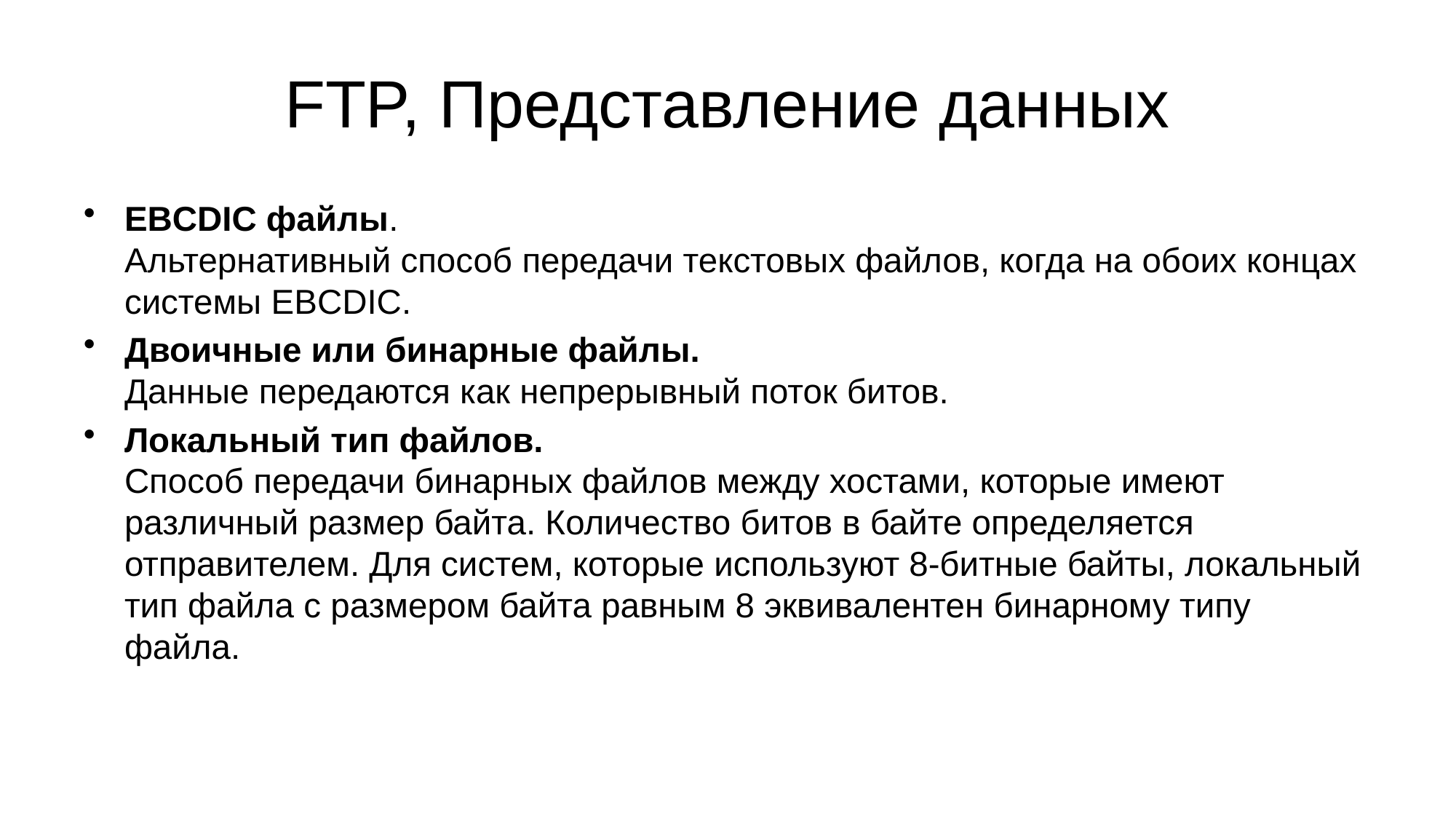

# FTP, Представление данных
EBCDIC файлы.
Альтернативный способ передачи текстовых файлов, когда на обоих концах системы EBCDIC.
Двоичные или бинарные файлы.
Данные передаются как непрерывный поток битов.
Локальный тип файлов.
Способ передачи бинарных файлов между хостами, которые имеют различный размер байта. Количество битов в байте определяется отправителем. Для систем, которые используют 8-битные байты, локальный тип файла с размером байта равным 8 эквивалентен бинарному типу файла.